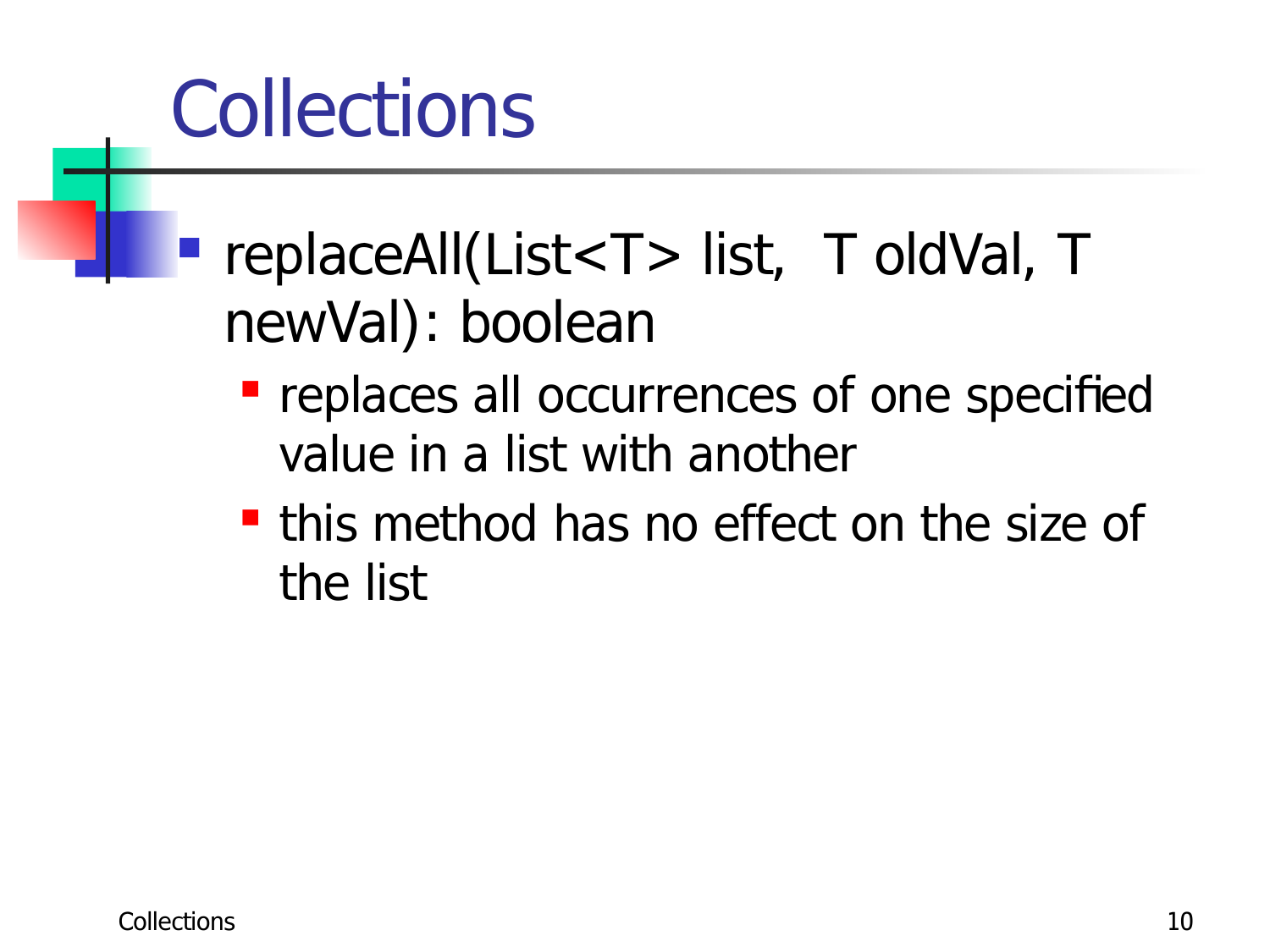

# Collections
replaceAll(List<T> list,  T oldVal, T newVal): boolean
replaces all occurrences of one specified value in a list with another
this method has no effect on the size of the list

Collections
10